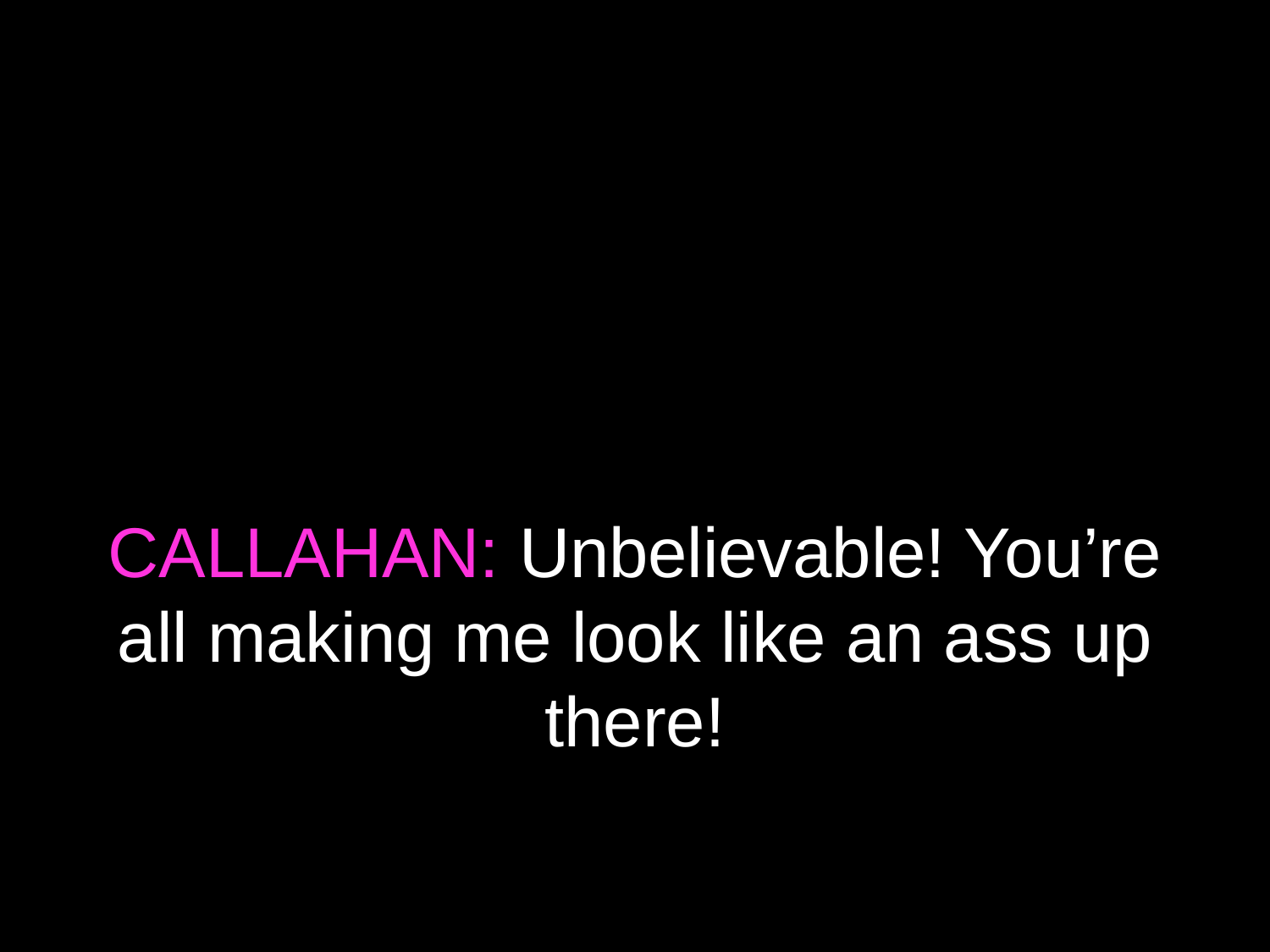

# CALLAHAN: Unbelievable! You’re all making me look like an ass up there!